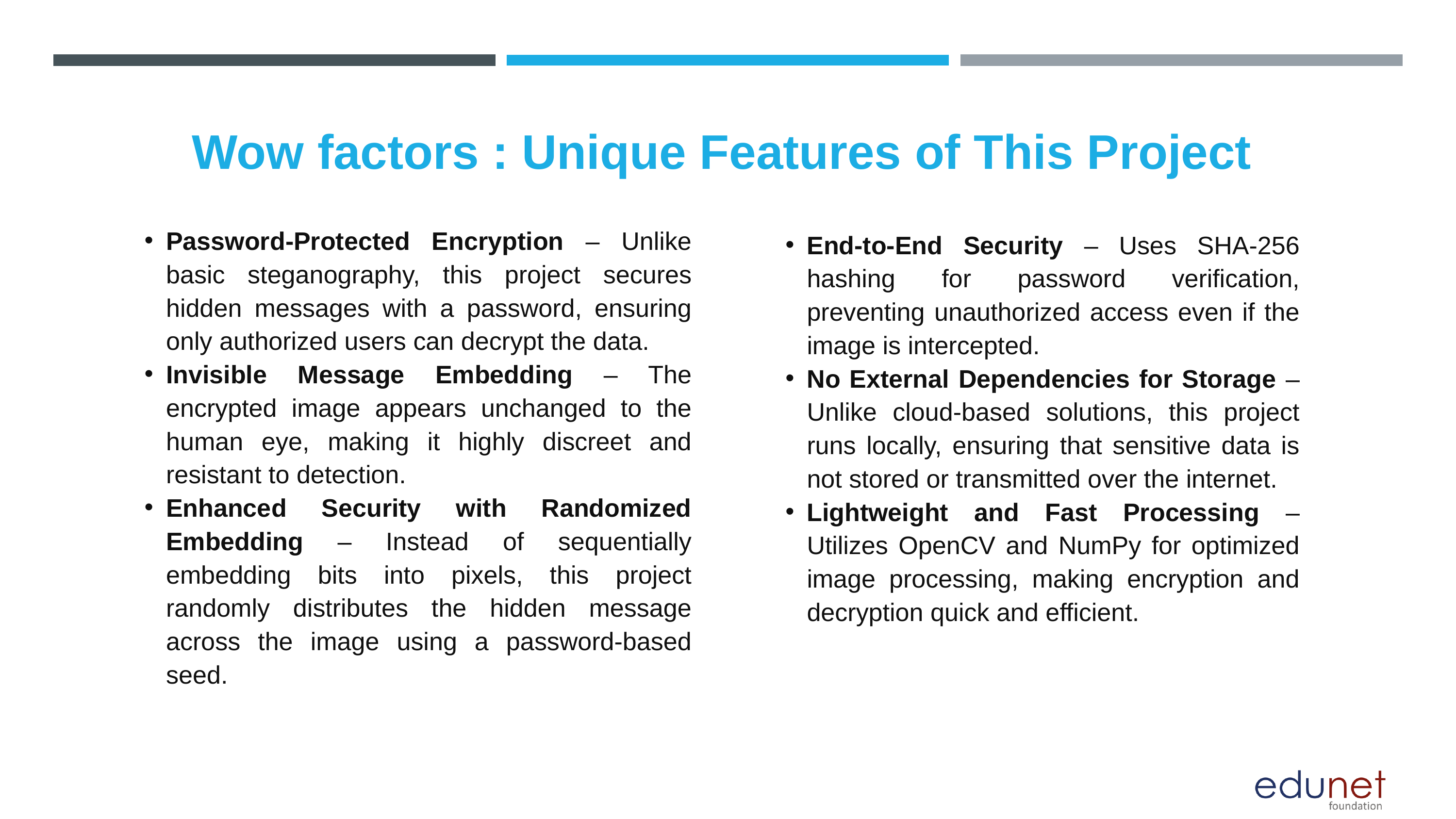

Wow factors : Unique Features of This Project

Password-Protected Encryption – Unlike basic steganography, this project secures hidden messages with a password, ensuring only authorized users can decrypt the data.
Invisible Message Embedding – The encrypted image appears unchanged to the human eye, making it highly discreet and resistant to detection.
Enhanced Security with Randomized Embedding – Instead of sequentially embedding bits into pixels, this project randomly distributes the hidden message across the image using a password-based seed.

End-to-End Security – Uses SHA-256 hashing for password verification, preventing unauthorized access even if the image is intercepted.
No External Dependencies for Storage – Unlike cloud-based solutions, this project runs locally, ensuring that sensitive data is not stored or transmitted over the internet.
Lightweight and Fast Processing – Utilizes OpenCV and NumPy for optimized image processing, making encryption and decryption quick and efficient.